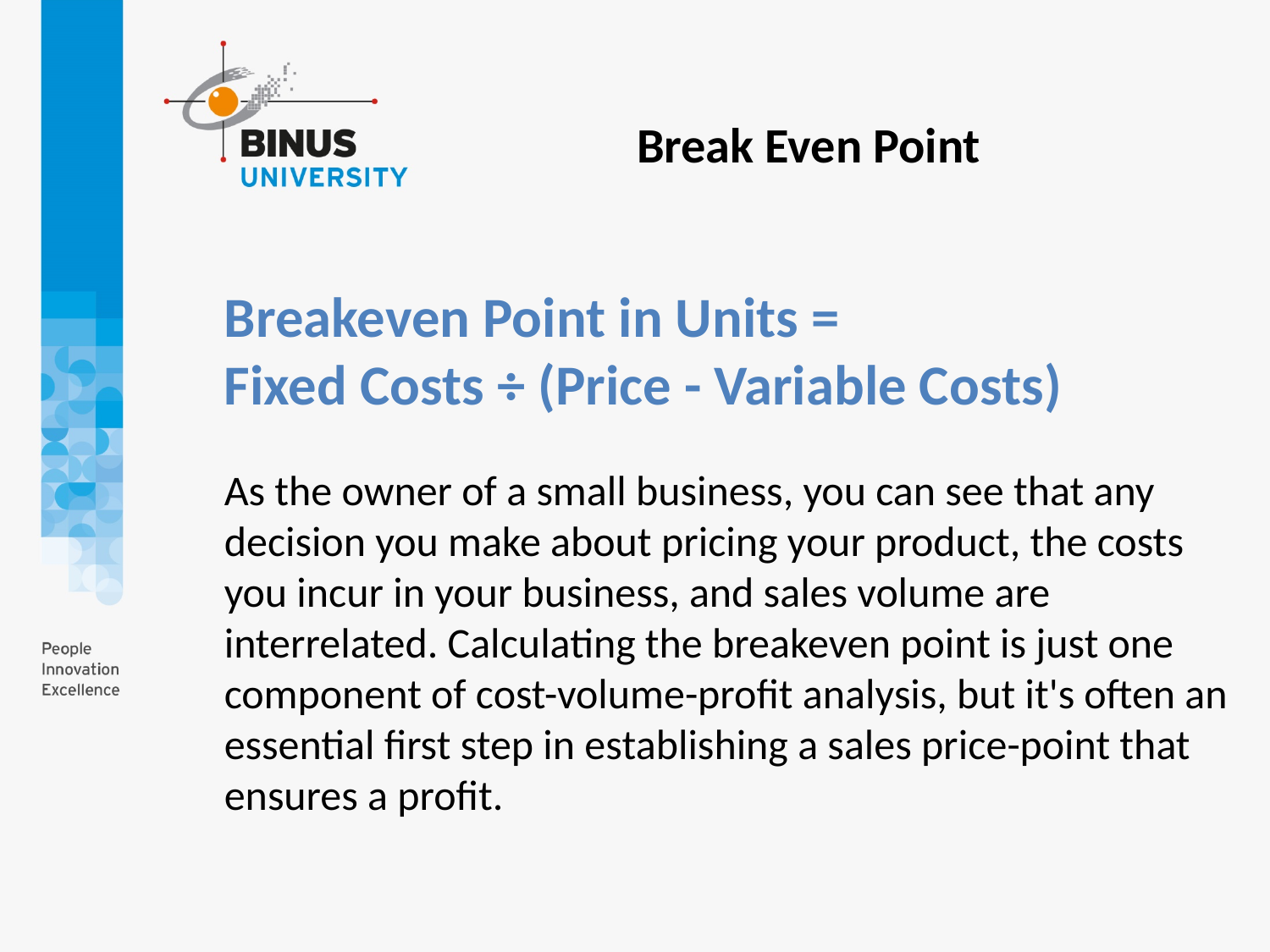

Break Even Point
Breakeven Point in Units =
Fixed Costs ÷ (Price - Variable Costs)

As the owner of a small business, you can see that any decision you make about pricing your product, the costs you incur in your business, and sales volume are interrelated. Calculating the breakeven point is just one component of cost-volume-profit analysis, but it's often an essential first step in establishing a sales price-point that ensures a profit.